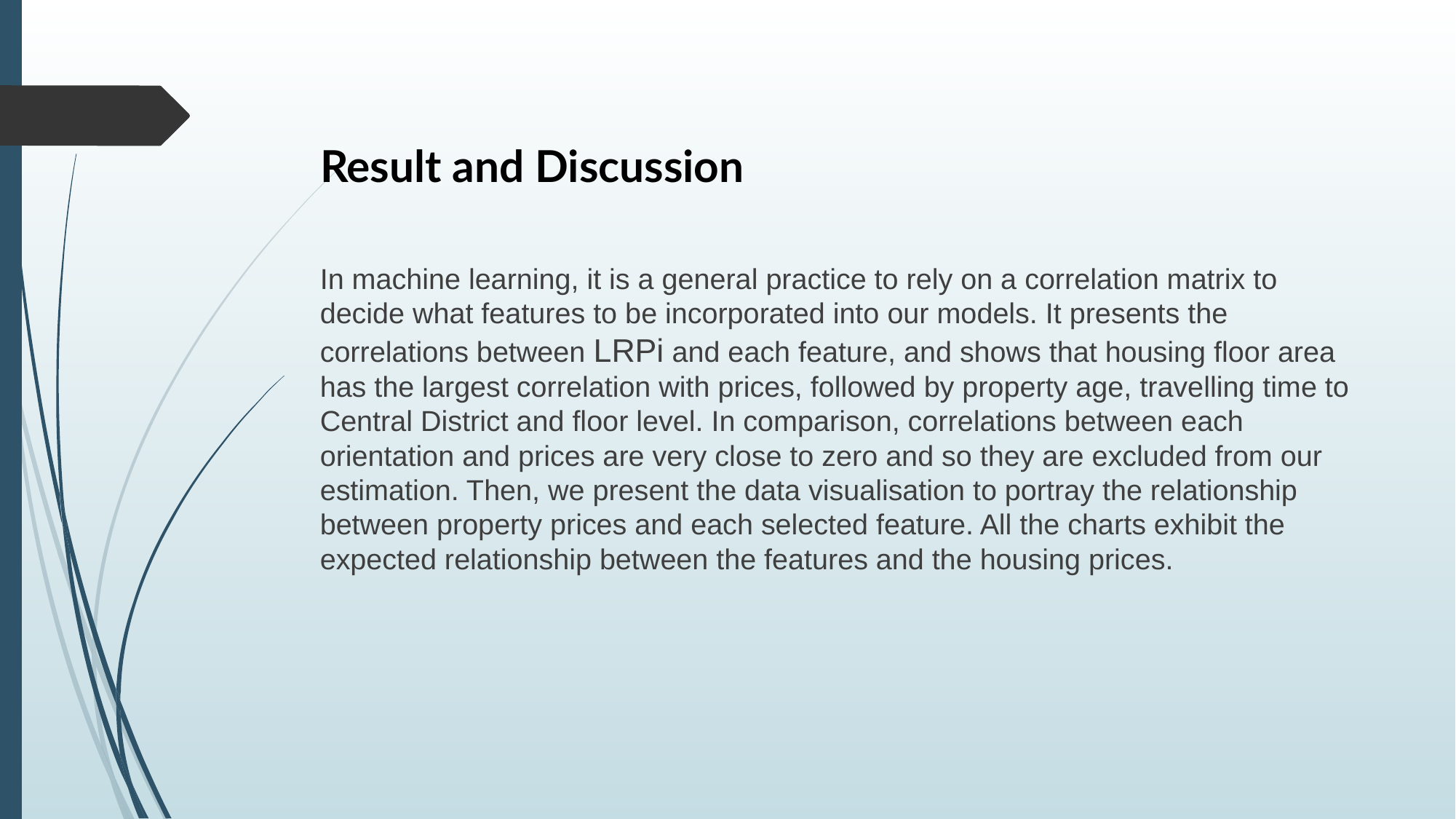

# Result and Discussion
In machine learning, it is a general practice to rely on a correlation matrix to decide what features to be incorporated into our models. It presents the correlations between LRPi and each feature, and shows that housing floor area has the largest correlation with prices, followed by property age, travelling time to Central District and floor level. In comparison, correlations between each orientation and prices are very close to zero and so they are excluded from our estimation. Then, we present the data visualisation to portray the relationship between property prices and each selected feature. All the charts exhibit the expected relationship between the features and the housing prices.